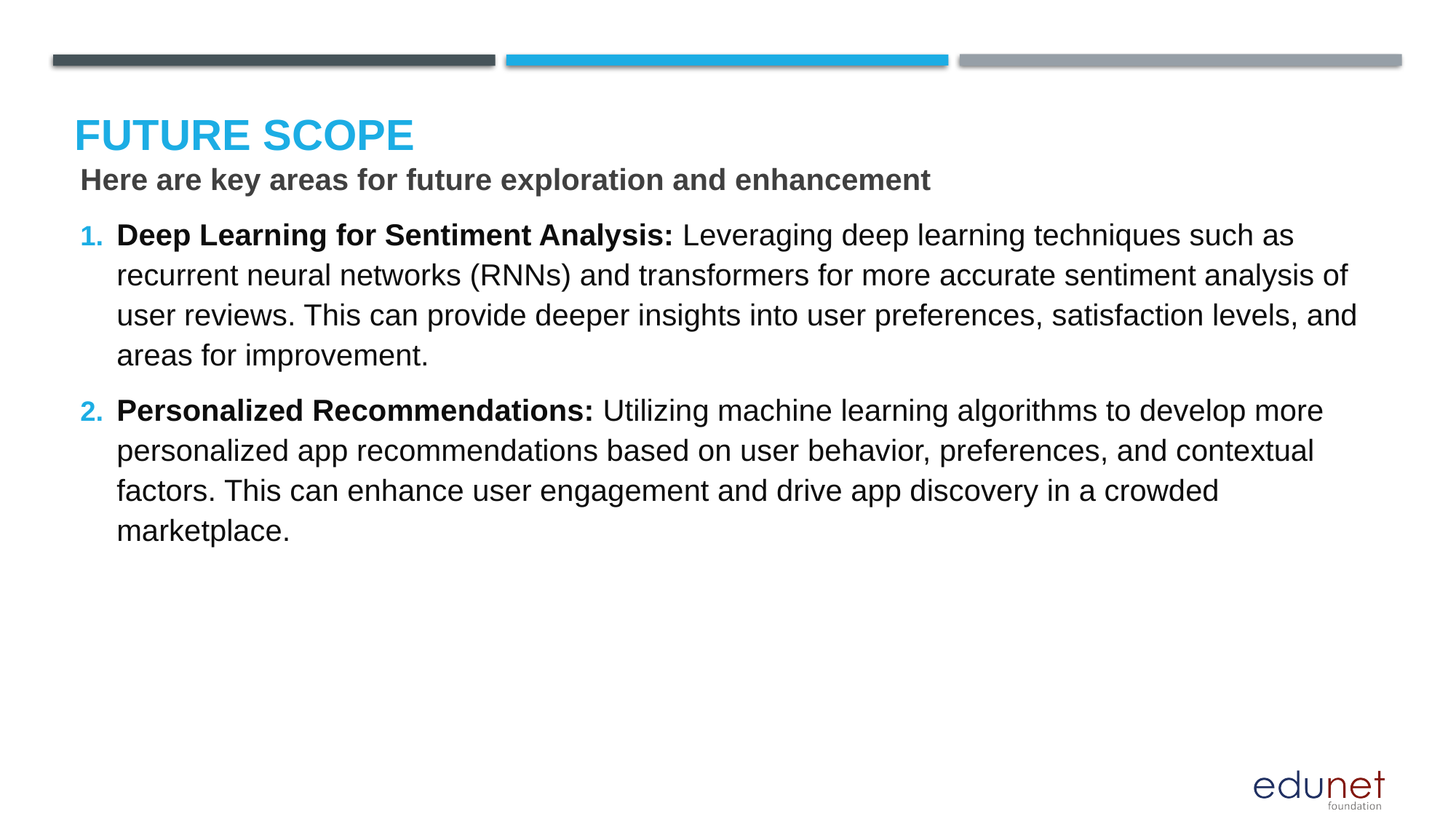

Future scope
Here are key areas for future exploration and enhancement
Deep Learning for Sentiment Analysis: Leveraging deep learning techniques such as recurrent neural networks (RNNs) and transformers for more accurate sentiment analysis of user reviews. This can provide deeper insights into user preferences, satisfaction levels, and areas for improvement.
Personalized Recommendations: Utilizing machine learning algorithms to develop more personalized app recommendations based on user behavior, preferences, and contextual factors. This can enhance user engagement and drive app discovery in a crowded marketplace.